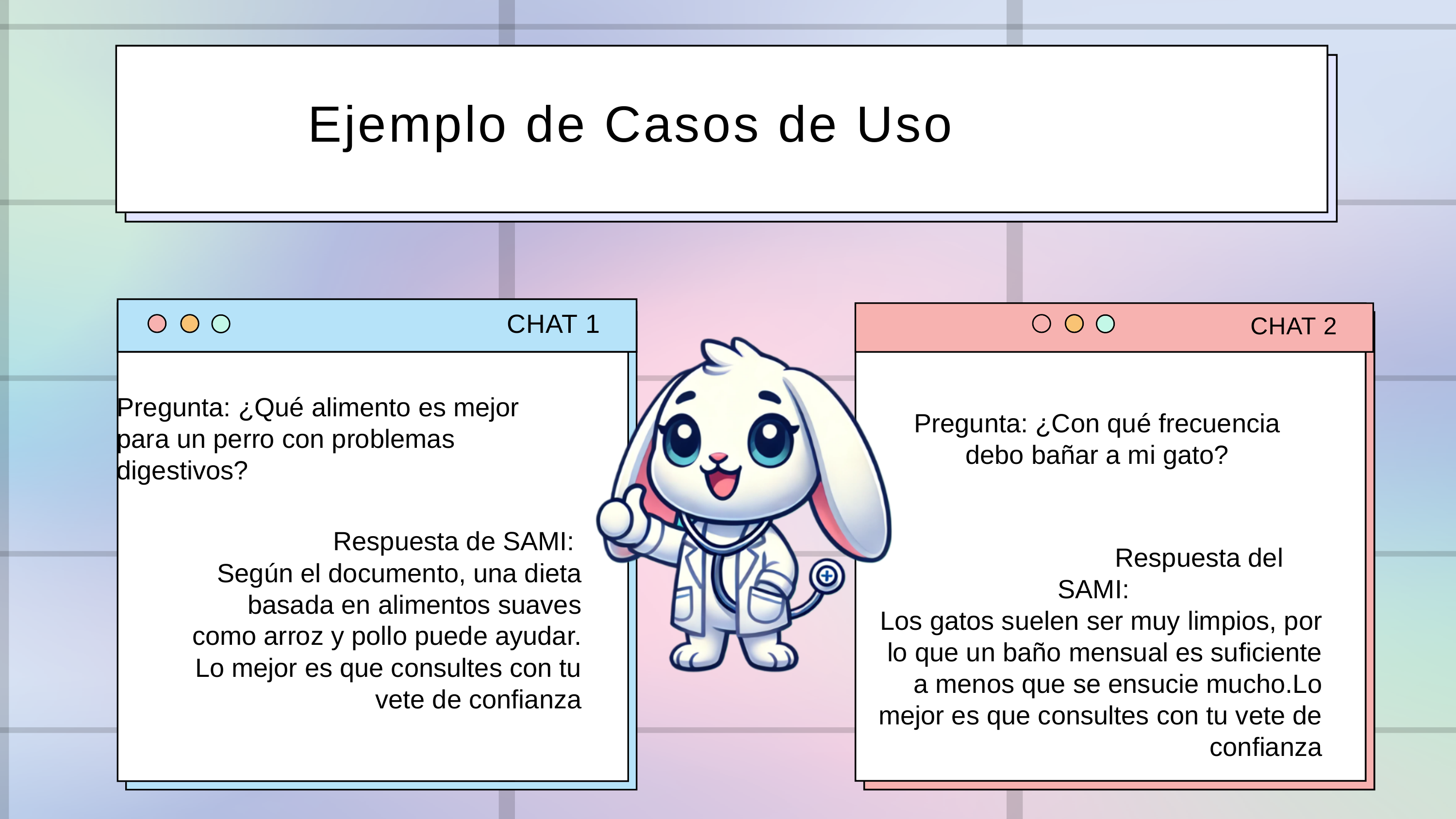

Ejemplo de Casos de Uso

CHAT 1

CHAT 2

Pregunta: ¿Con qué frecuencia debo bañar a mi gato?

Pregunta: ¿Qué alimento es mejor para un perro con problemas digestivos?

                            Respuesta del SAMI:
Los gatos suelen ser muy limpios, por lo que un baño mensual es suficiente a menos que se ensucie mucho.Lo mejor es que consultes con tu vete de confianza

Respuesta de SAMI:
Según el documento, una dieta basada en alimentos suaves como arroz y pollo puede ayudar. Lo mejor es que consultes con tu vete de confianza